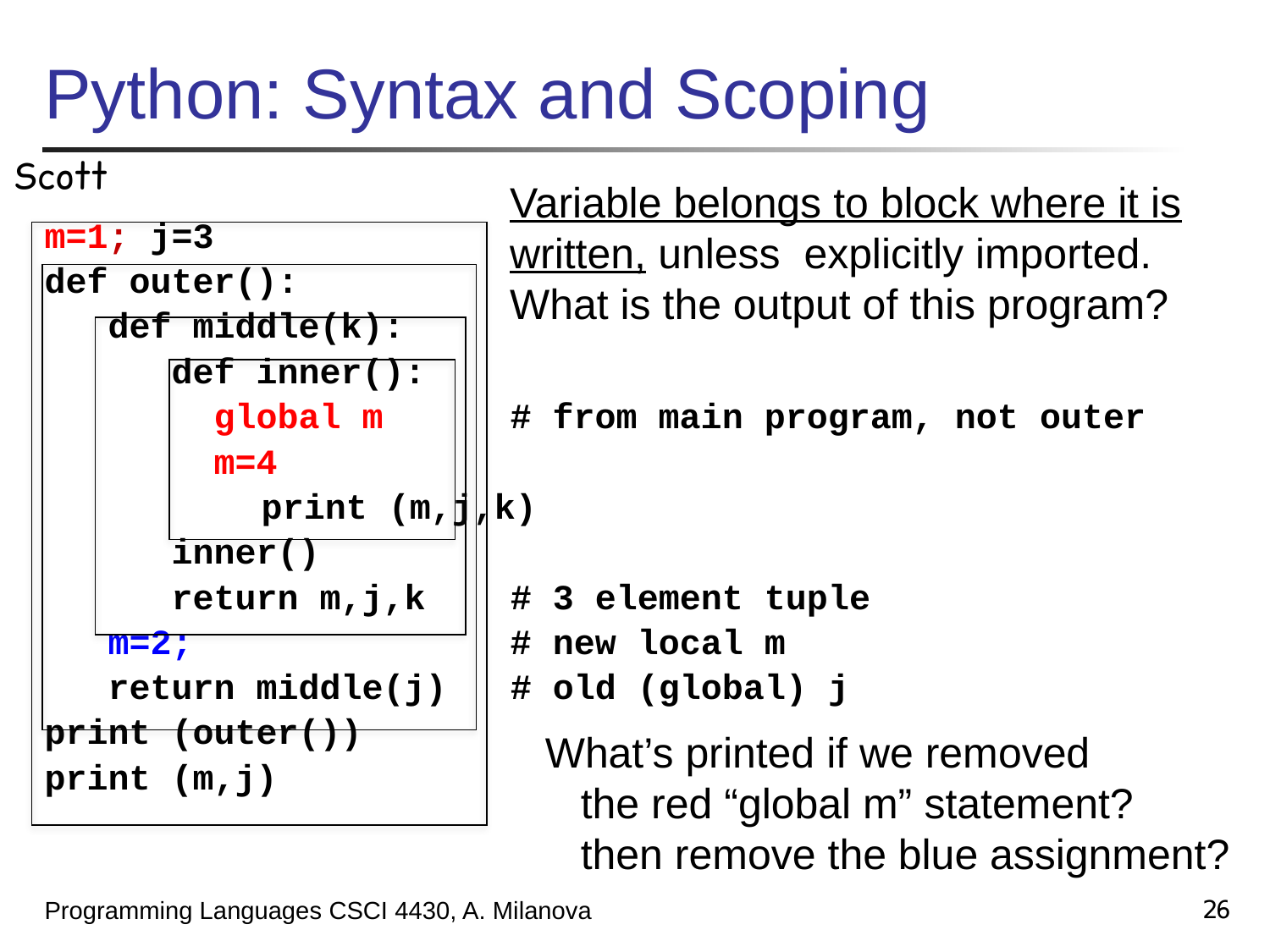

# Python: Syntax and Scoping
Scott
Variable belongs to block where it is written, unless  explicitly imported.
What is the output of this program?
m=1; j=3
def outer():
   def middle(k):
      def inner():
        global m      # from main program, not outer
        m=4
		  print (m,j,k)
      inner()
      return m,j,k    # 3 element tuple
   m=2;               # new local m
   return middle(j)   # old (global) j
print (outer())
print (m,j)

What’s printed if we removed
   the red “global m” statement?
   then remove the blue assignment?
26
Programming Languages CSCI 4430, A. Milanova